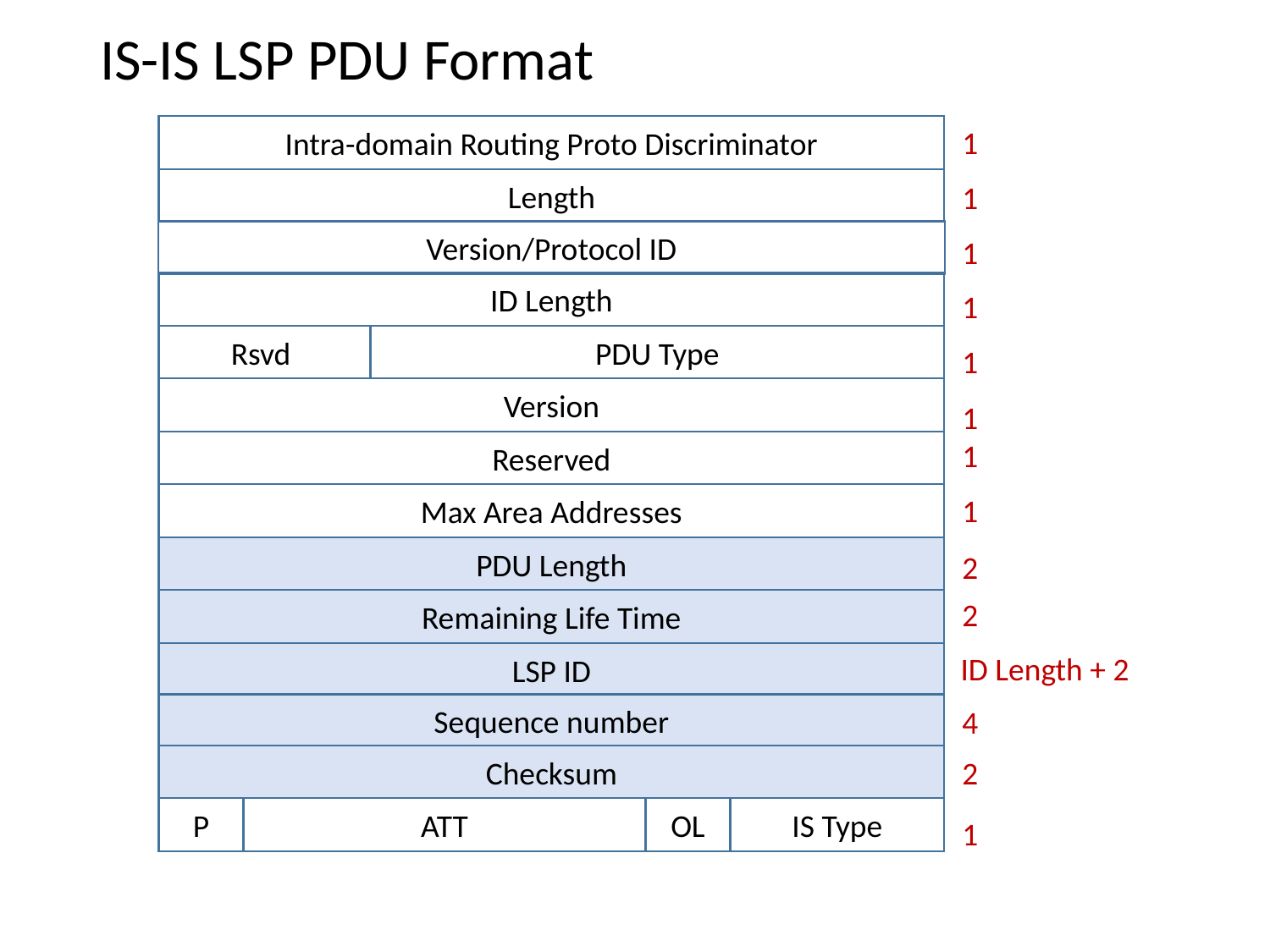

# IS-IS LSP PDU Format
Intra-domain Routing Proto Discriminator
1
Length
1
Version/Protocol ID
1
ID Length
1
Rsvd
PDU Type
1
Version
1
1
Reserved
1
Max Area Addresses
PDU Length
2
2
Remaining Life Time
LSP ID
ID Length + 2
Sequence number
4
Checksum
2
P
ATT
OL
IS Type
1